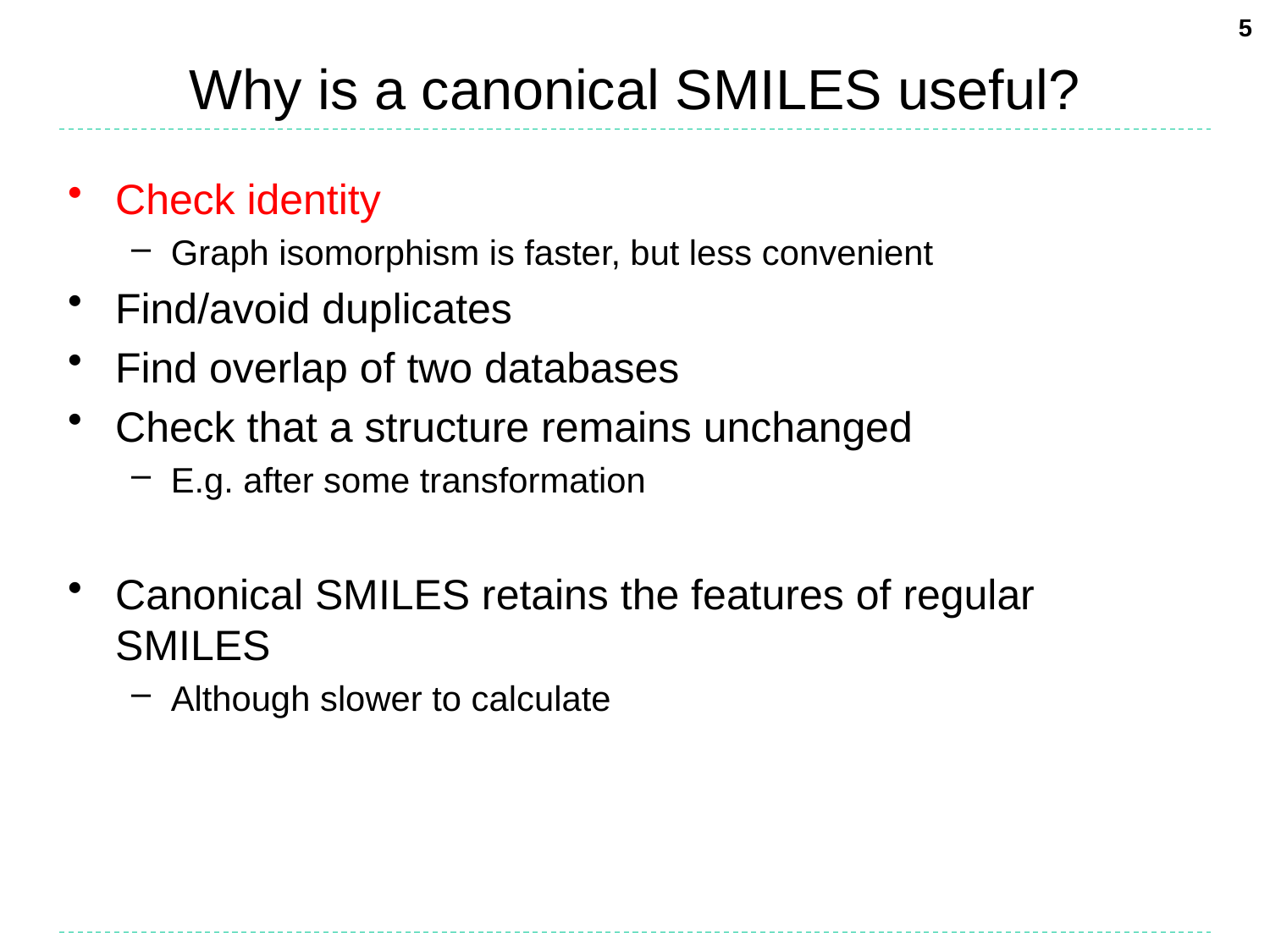

5
# Why is a canonical SMILES useful?
Check identity
Graph isomorphism is faster, but less convenient
Find/avoid duplicates
Find overlap of two databases
Check that a structure remains unchanged
E.g. after some transformation

Canonical SMILES retains the features of regular SMILES
Although slower to calculate